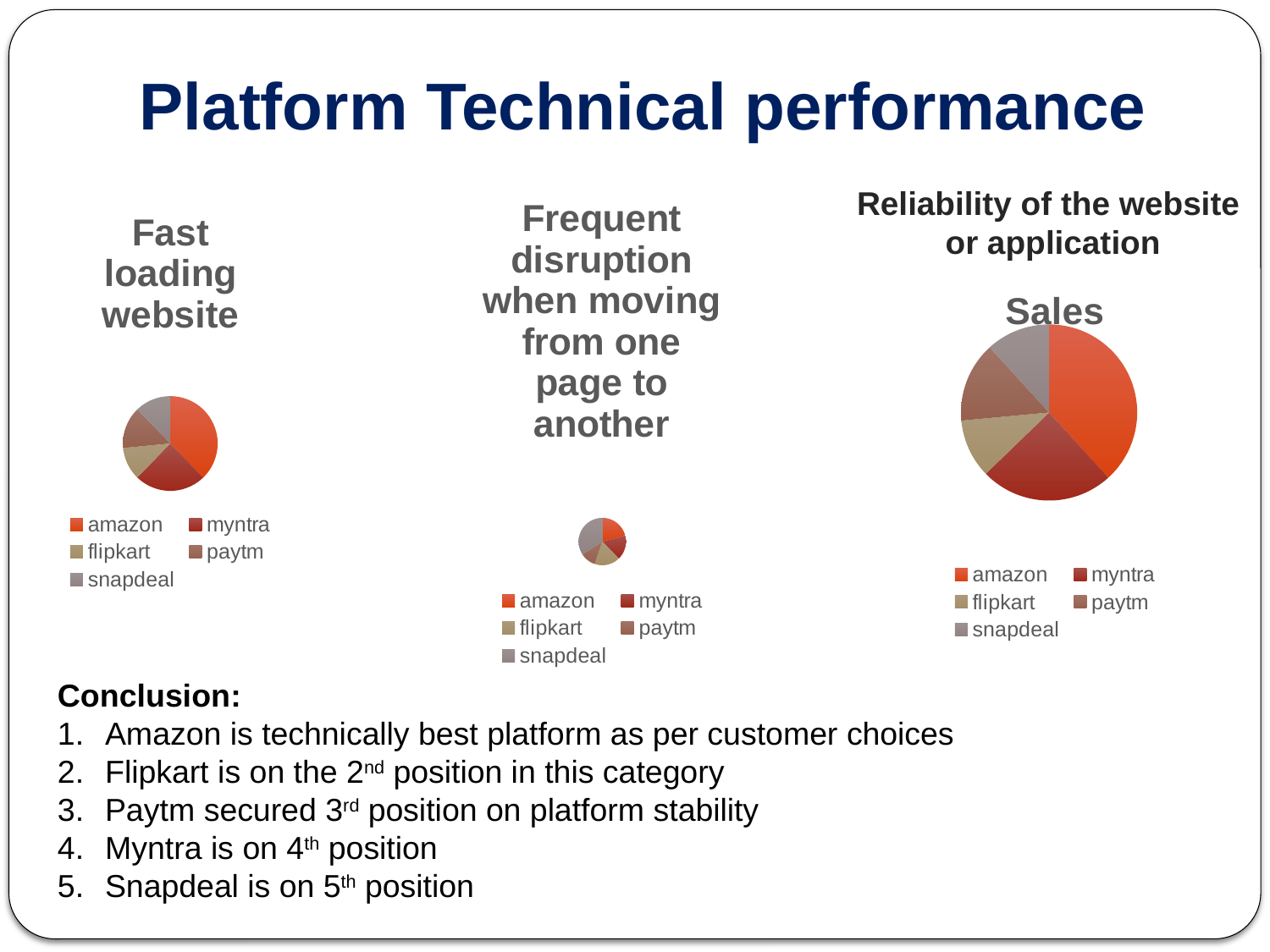

# Platform Technical performance
Reliability of the website
or application

### Chart:

| Category | Frequent disruption when moving from one page to another
 |
|---|---|
| amazon | 24.0 |
| myntra | 19.0 |
| flipkart | 20.0 |
| paytm | 12.0 |
| snapdeal | 39.0 |

### Chart:

| Category | Fast loading website
 |
|---|---|
| amazon | 37.0 |
| myntra | 24.0 |
| flipkart | 11.0 |
| paytm | 14.0 |
| snapdeal | 12.0 |

### Chart:

| Category | Sales |
|---|---|
| amazon | 39.0 |
| myntra | 25.0 |
| flipkart | 11.0 |
| paytm | 15.0 |
| snapdeal | 12.0 |

Conclusion:
Amazon is technically best platform as per customer choices
Flipkart is on the 2nd position in this category
Paytm secured 3rd position on platform stability
Myntra is on 4th position
Snapdeal is on 5th position